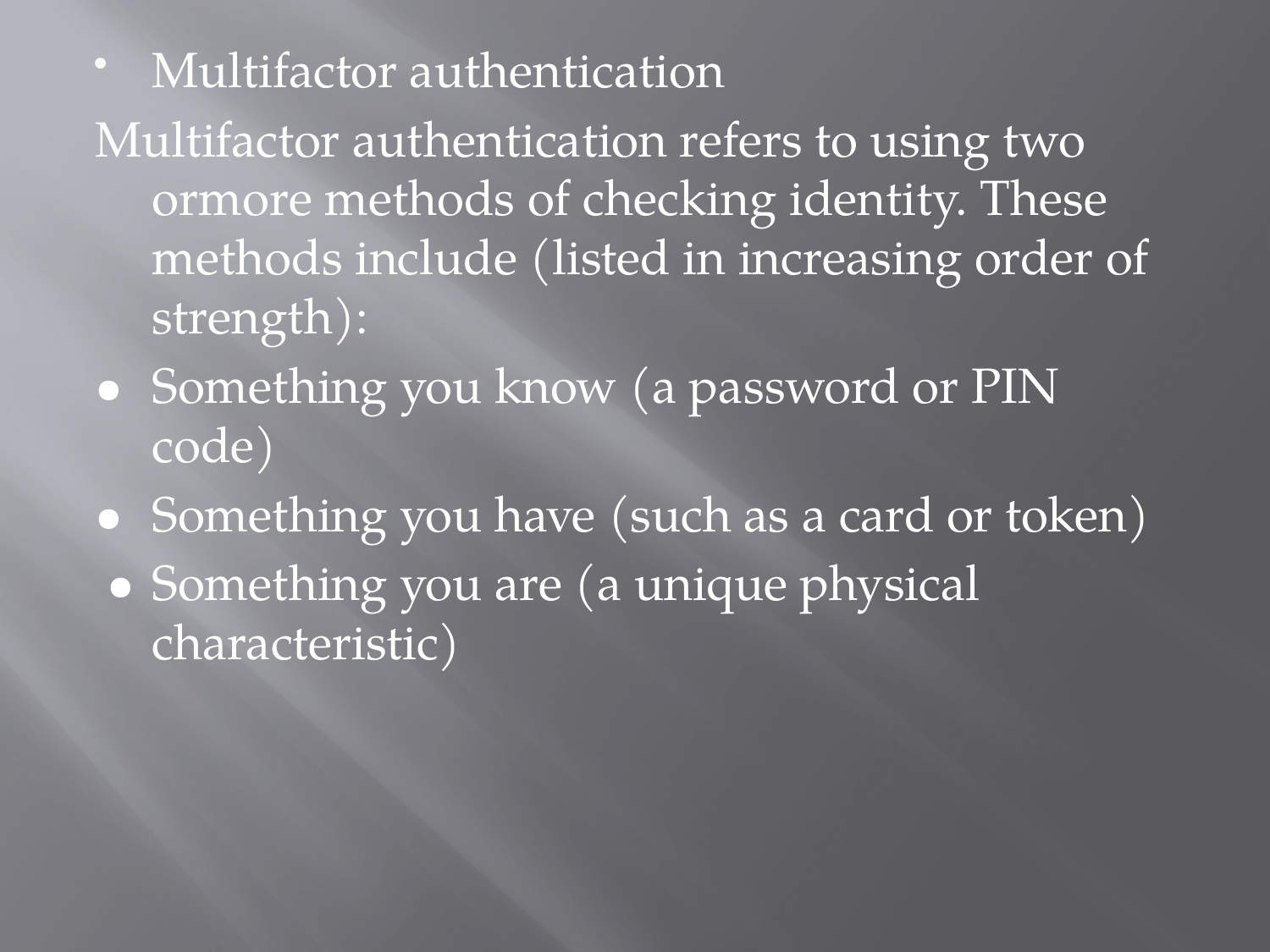

Multifactor authentication
Multifactor authentication refers to using two ormore methods of checking identity. These methods include (listed in increasing order of strength):
•	Something you know (a password or PIN code)
•	Something you have (such as a card or token)
 •	Something you are (a unique physical characteristic)